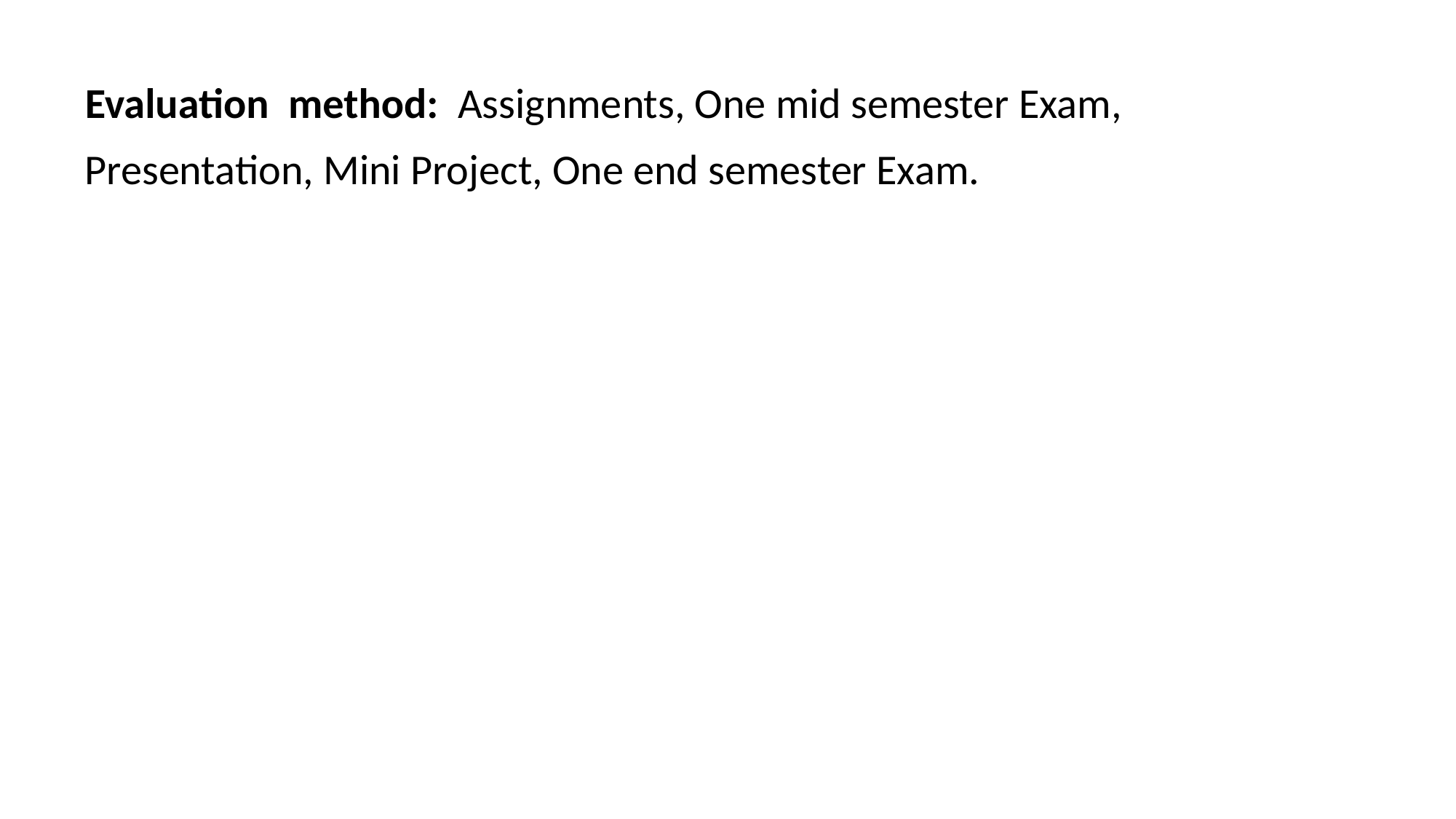

Evaluation  method:  Assignments, One mid semester Exam, Presentation, Mini Project, One end semester Exam.